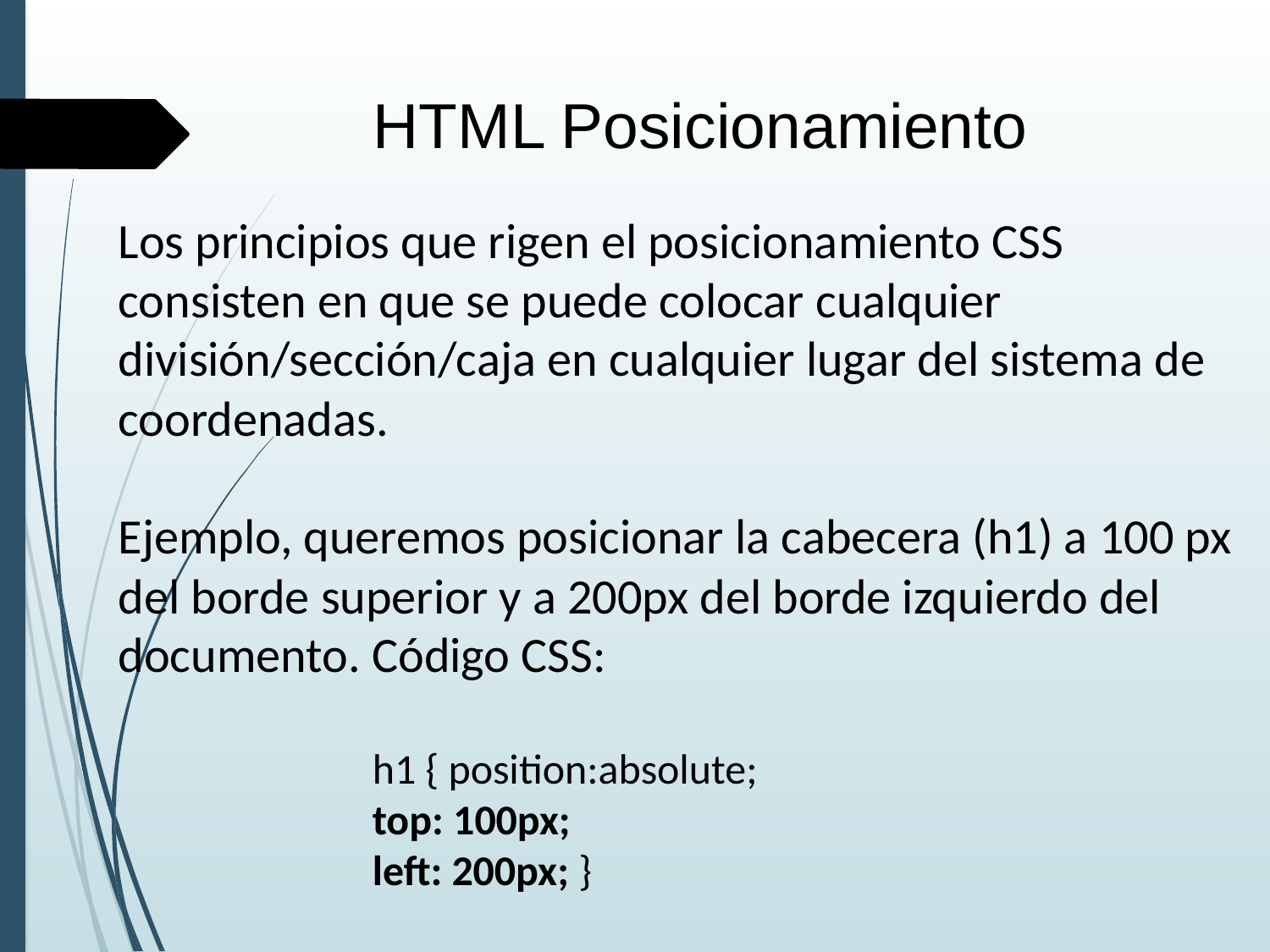

HTML Posicionamiento
Los principios que rigen el posicionamiento CSS consisten en que se puede colocar cualquier división/sección/caja en cualquier lugar del sistema de coordenadas.

Ejemplo, queremos posicionar la cabecera (h1) a 100 px del borde superior y a 200px del borde izquierdo del documento. Código CSS:

h1 { position:absolute;
top: 100px;
left: 200px; }